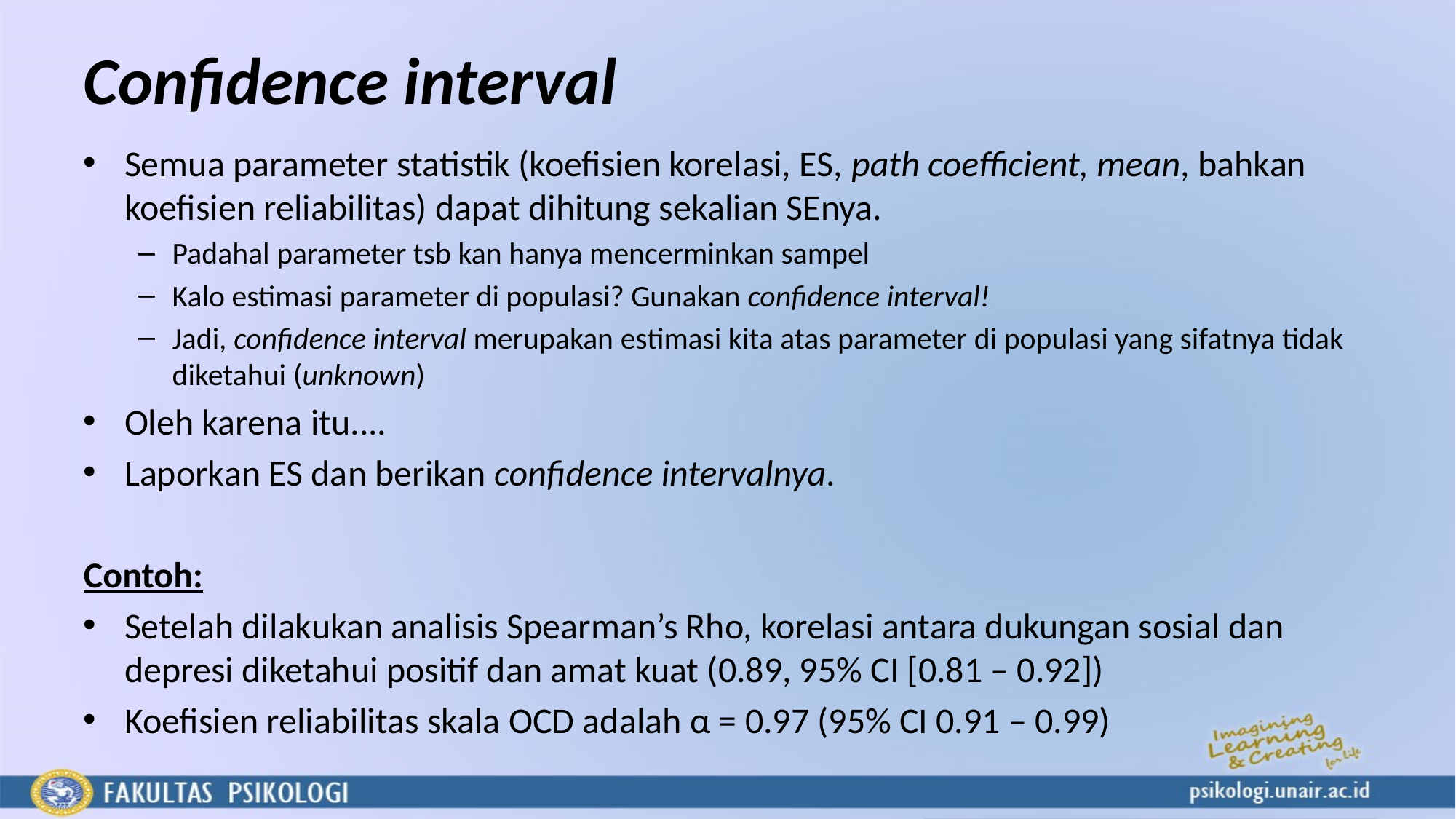

# Confidence interval
Semua parameter statistik (koefisien korelasi, ES, path coefficient, mean, bahkan koefisien reliabilitas) dapat dihitung sekalian SEnya.
Padahal parameter tsb kan hanya mencerminkan sampel
Kalo estimasi parameter di populasi? Gunakan confidence interval!
Jadi, confidence interval merupakan estimasi kita atas parameter di populasi yang sifatnya tidak diketahui (unknown)
Oleh karena itu....
Laporkan ES dan berikan confidence intervalnya.

Contoh:
Setelah dilakukan analisis Spearman’s Rho, korelasi antara dukungan sosial dan depresi diketahui positif dan amat kuat (0.89, 95% CI [0.81 – 0.92])
Koefisien reliabilitas skala OCD adalah α = 0.97 (95% CI 0.91 – 0.99)